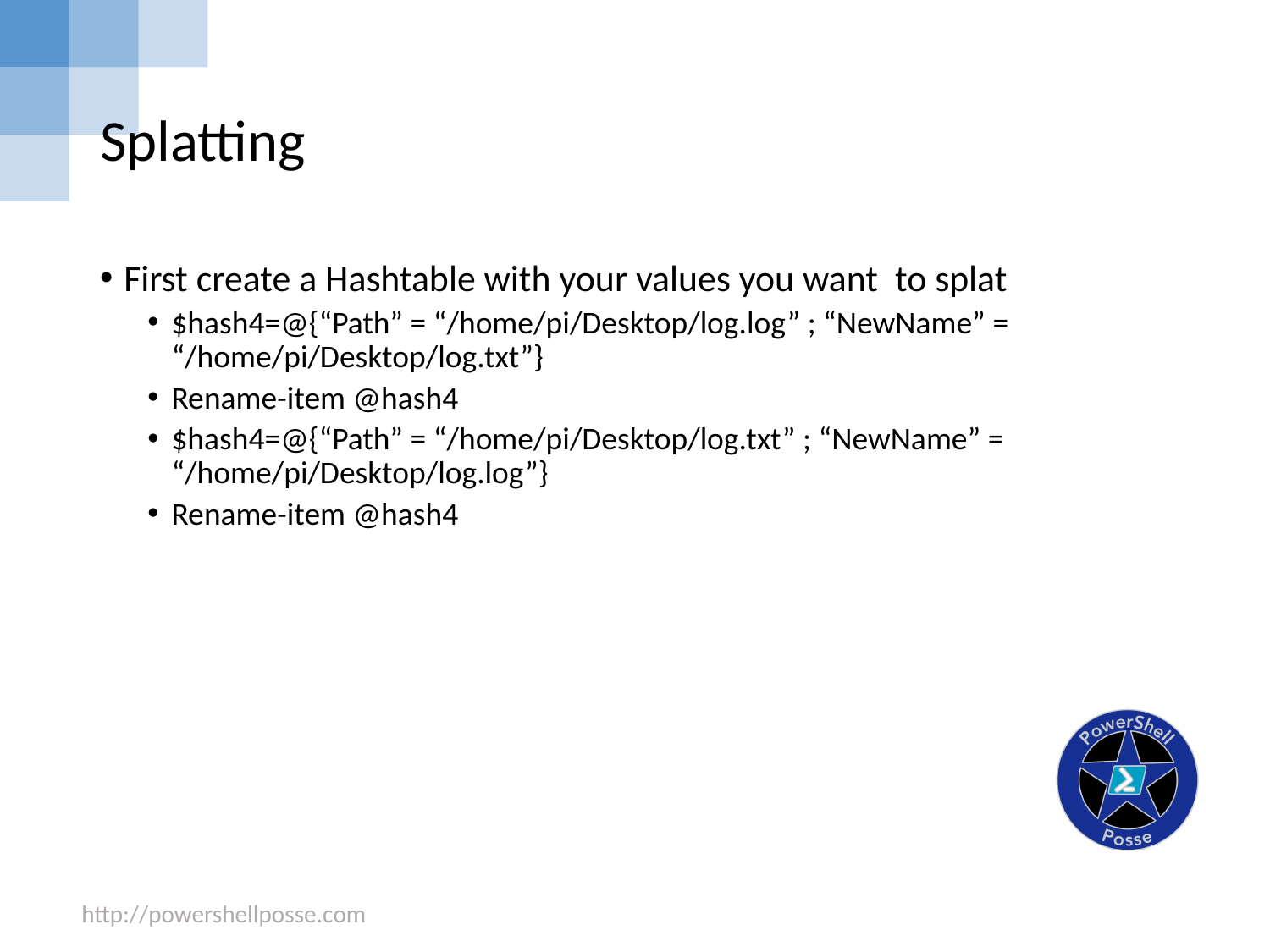

# Splatting
First create a Hashtable with your values you want  to splat
$hash4=@{“Path” = “/home/pi/Desktop/log.log” ; “NewName” = “/home/pi/Desktop/log.txt”}
Rename-item @hash4
$hash4=@{“Path” = “/home/pi/Desktop/log.txt” ; “NewName” = “/home/pi/Desktop/log.log”}
Rename-item @hash4